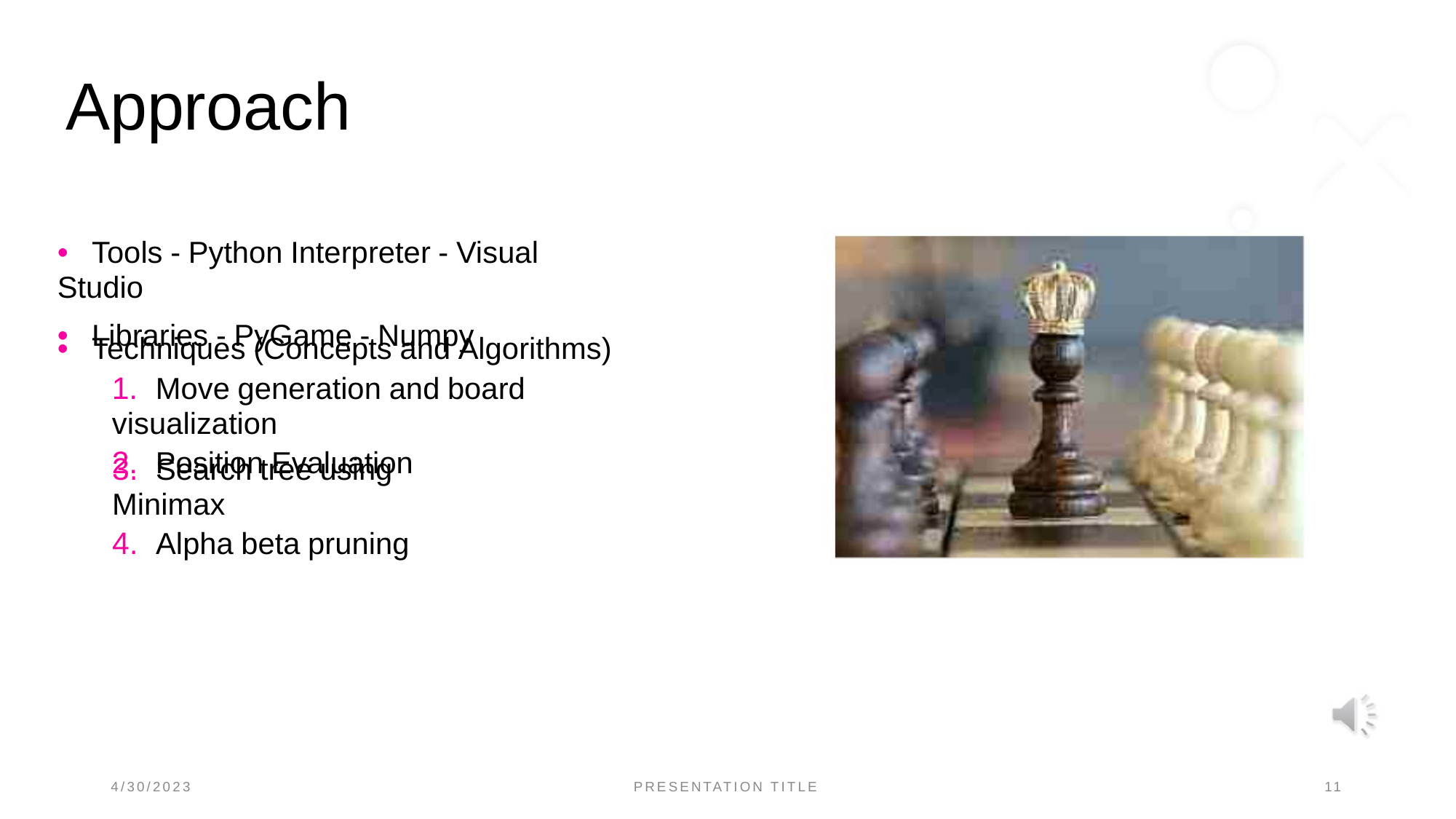

Approach
• Tools - Python Interpreter - Visual Studio
• Libraries - PyGame - Numpy
• Techniques (Concepts and Algorithms)
1. Move generation and board visualization
2. Position Evaluation
3. Search tree using Minimax
4. Alpha beta pruning
4/30/2023
PRESENTATION TITLE
11